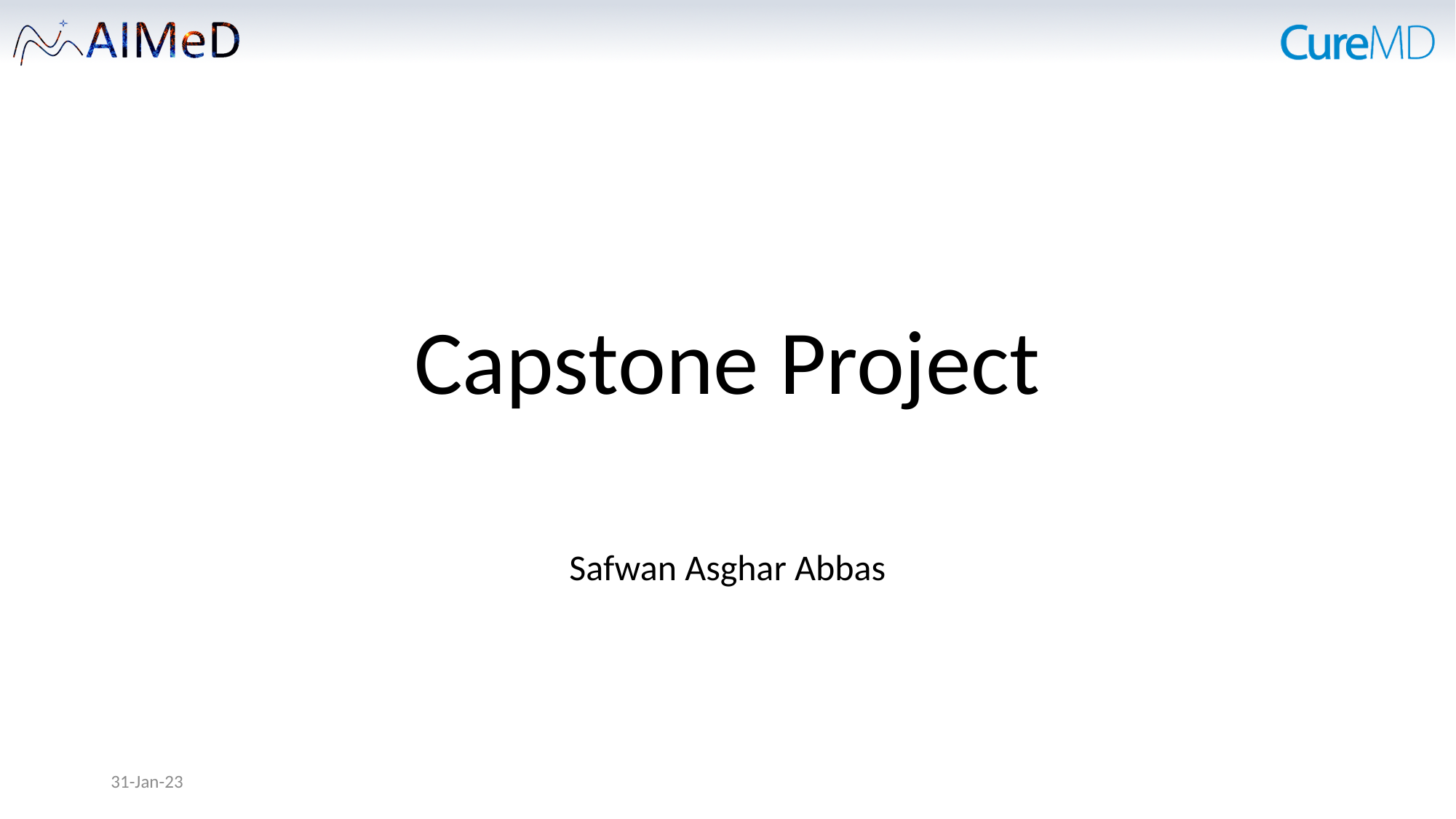

# Capstone Project

Safwan Asghar Abbas
31-Jan-23
1